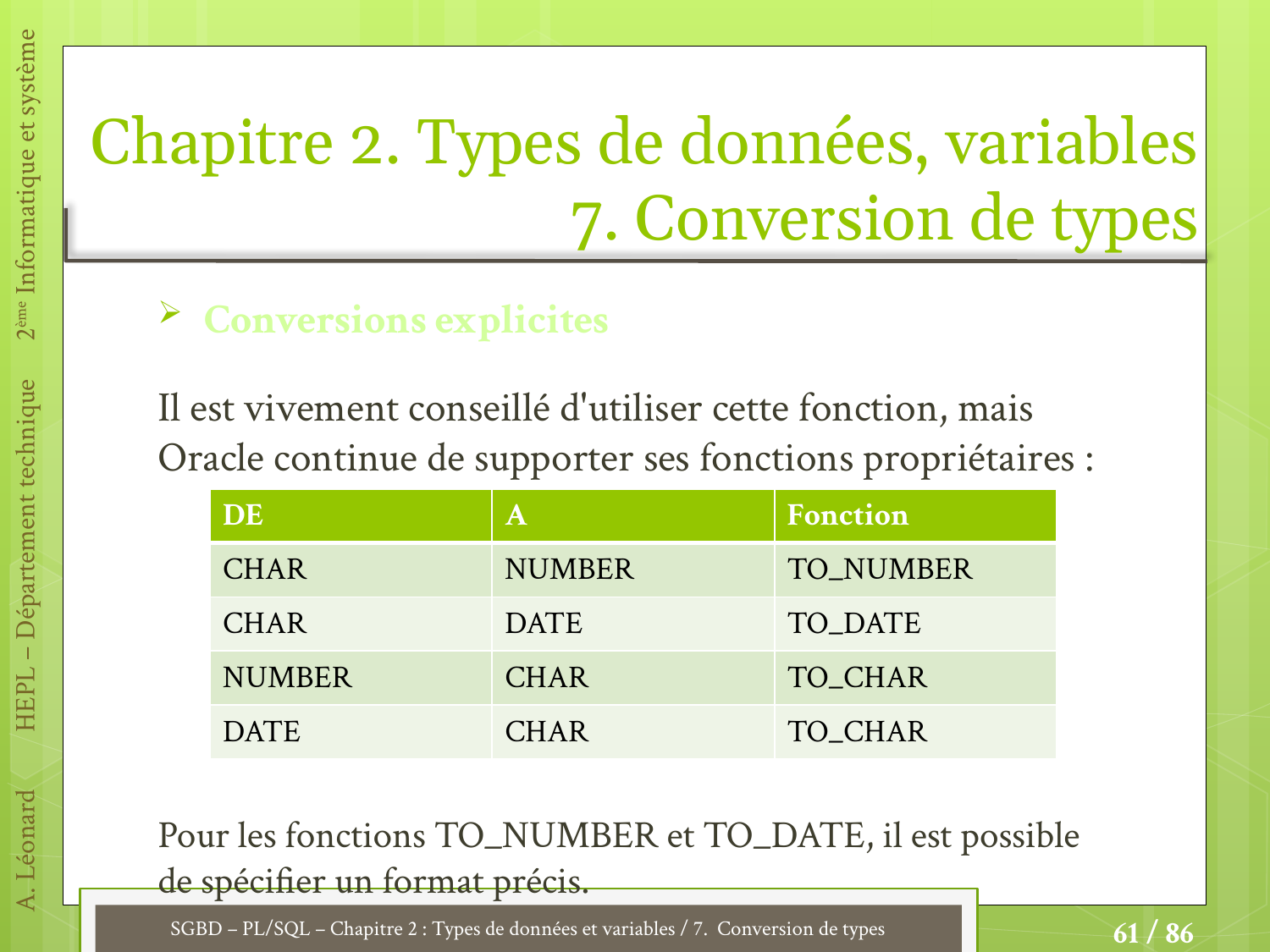

# Chapitre 2. Types de données, variables 7. Conversion de types
Conversions explicites

Il est vivement conseillé d'utiliser cette fonction, mais Oracle continue de supporter ses fonctions propriétaires :

Pour les fonctions TO_NUMBER et TO_DATE, il est possible de spécifier un format précis.
| DE | A | Fonction |
| --- | --- | --- |
| CHAR | NUMBER | TO\_NUMBER |
| CHAR | DATE | TO\_DATE |
| NUMBER | CHAR | TO\_CHAR |
| DATE | CHAR | TO\_CHAR |
SGBD – PL/SQL – Chapitre 2 : Types de données et variables / 7.  Conversion de types